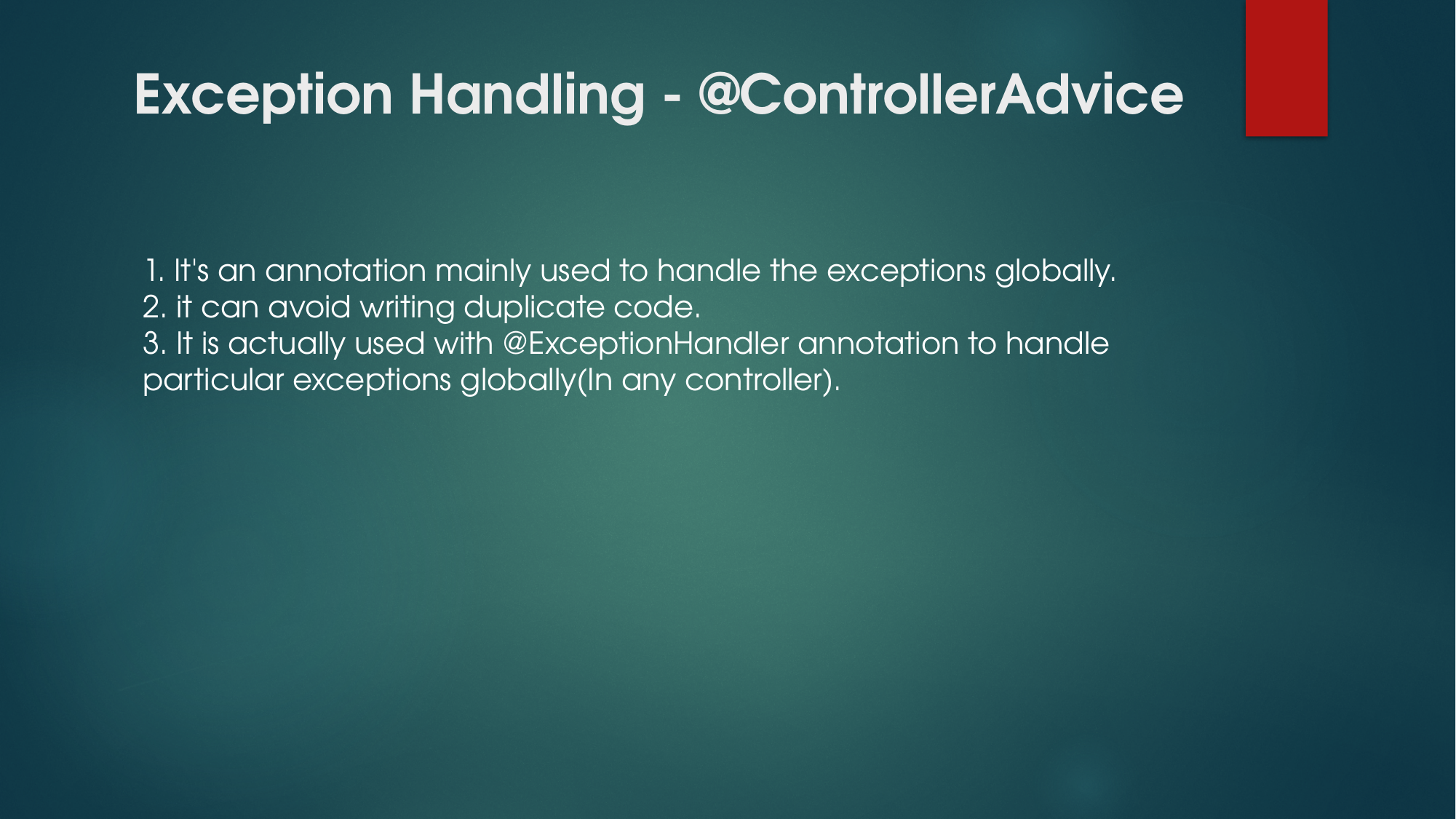

# Exception Handling - @ControllerAdvice
1. It's an annotation mainly used to handle the exceptions globally.
2. it can avoid writing duplicate code.
3. It is actually used with @ExceptionHandler annotation to handle particular exceptions globally(In any controller).